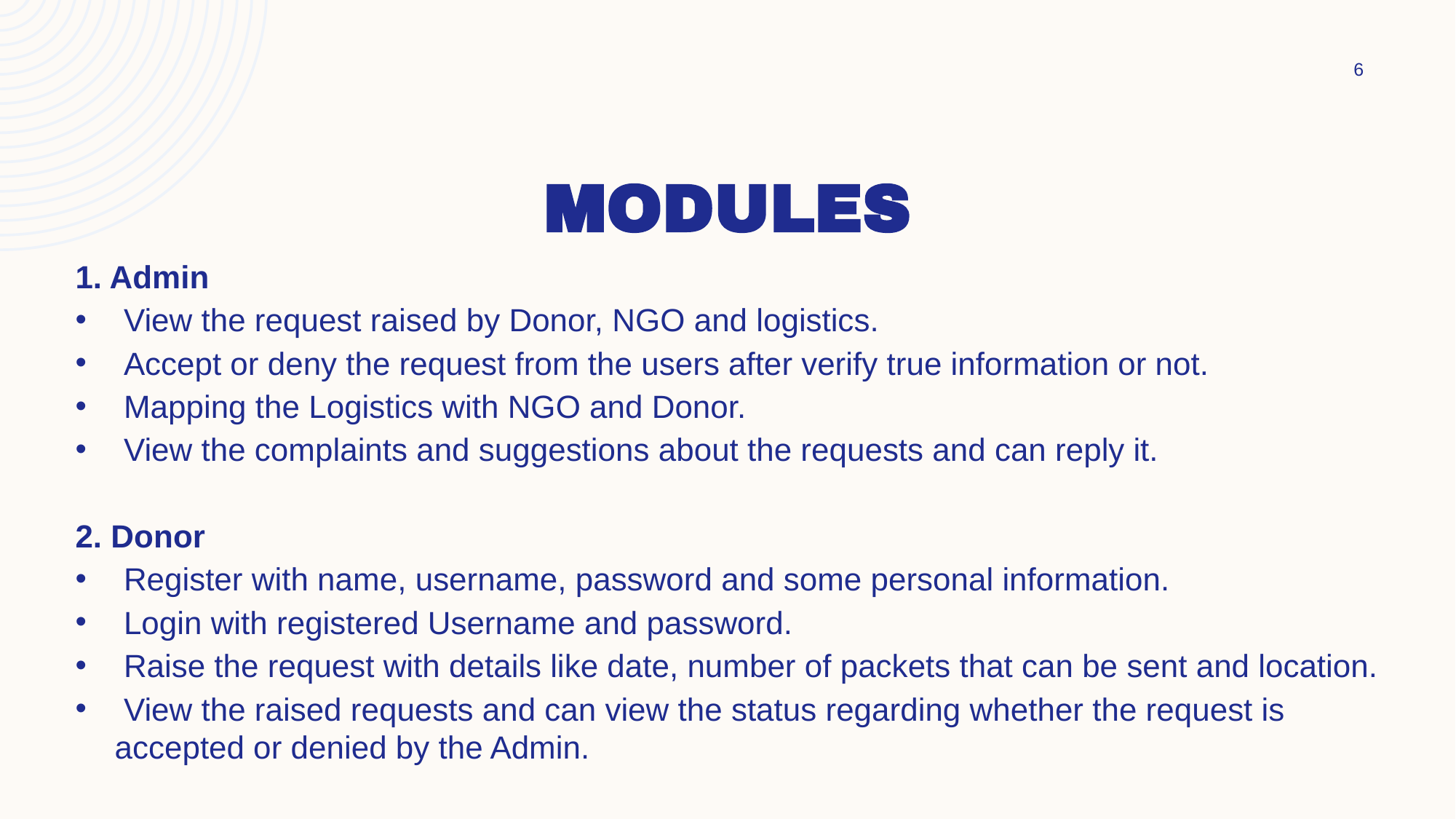

6
# modules
1. Admin
 View the request raised by Donor, NGO and logistics.
 Accept or deny the request from the users after verify true information or not.
 Mapping the Logistics with NGO and Donor.
 View the complaints and suggestions about the requests and can reply it.

2. Donor
 Register with name, username, password and some personal information.
 Login with registered Username and password.
 Raise the request with details like date, number of packets that can be sent and location.
 View the raised requests and can view the status regarding whether the request is accepted or denied by the Admin.